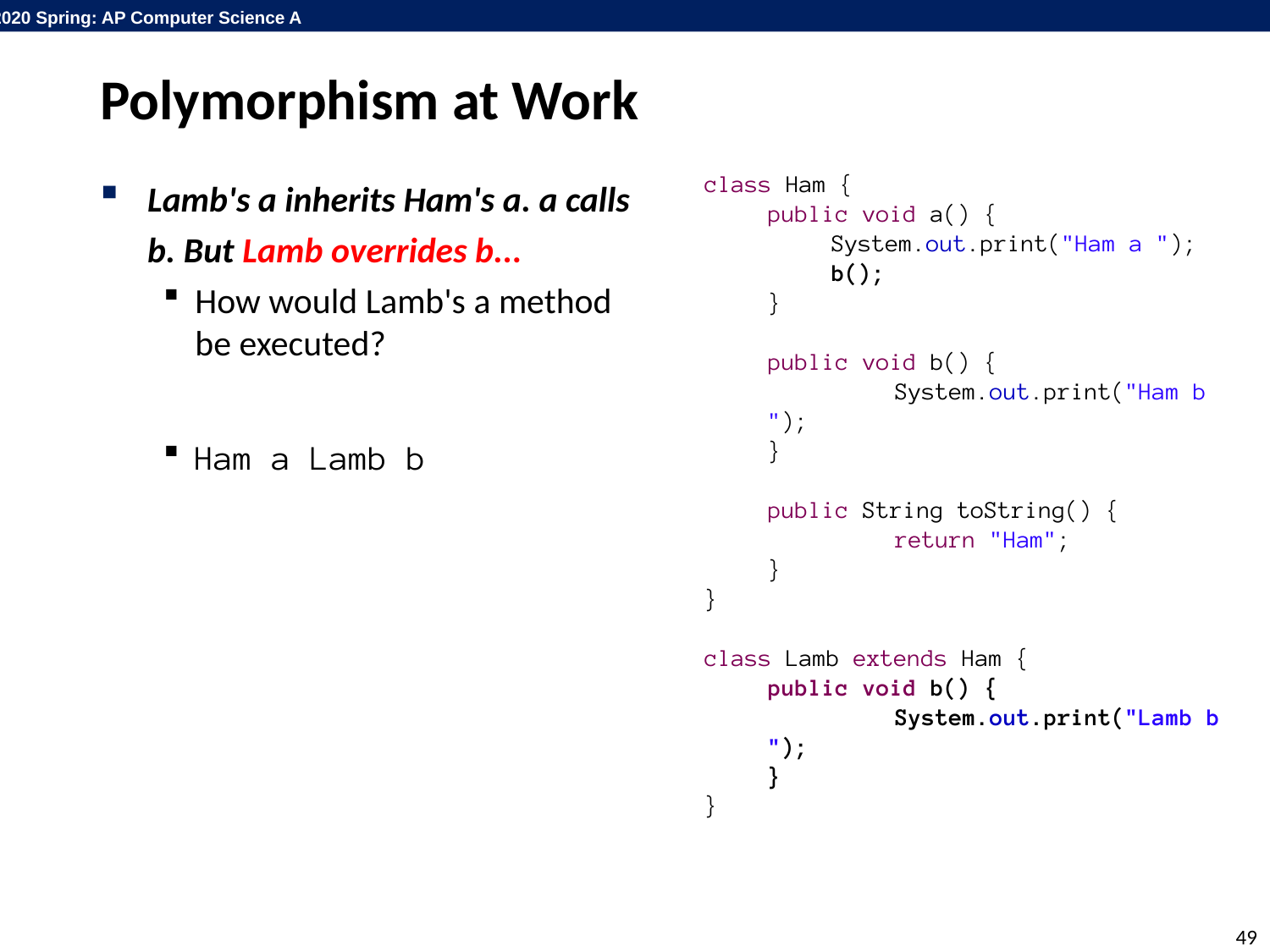

# Polymorphism at Work
Lamb's a inherits Ham's a. a calls b. But Lamb overrides b...
How would Lamb's a method be executed?

Ham a Lamb b

class Ham {
public void a() {
System.out.print("Ham a ");
b();
}

public void b() {
	System.out.print("Ham b ");
}

public String toString() {
	return "Ham";
}
}

class Lamb extends Ham {
public void b() {
	System.out.print("Lamb b ");
}
}

49